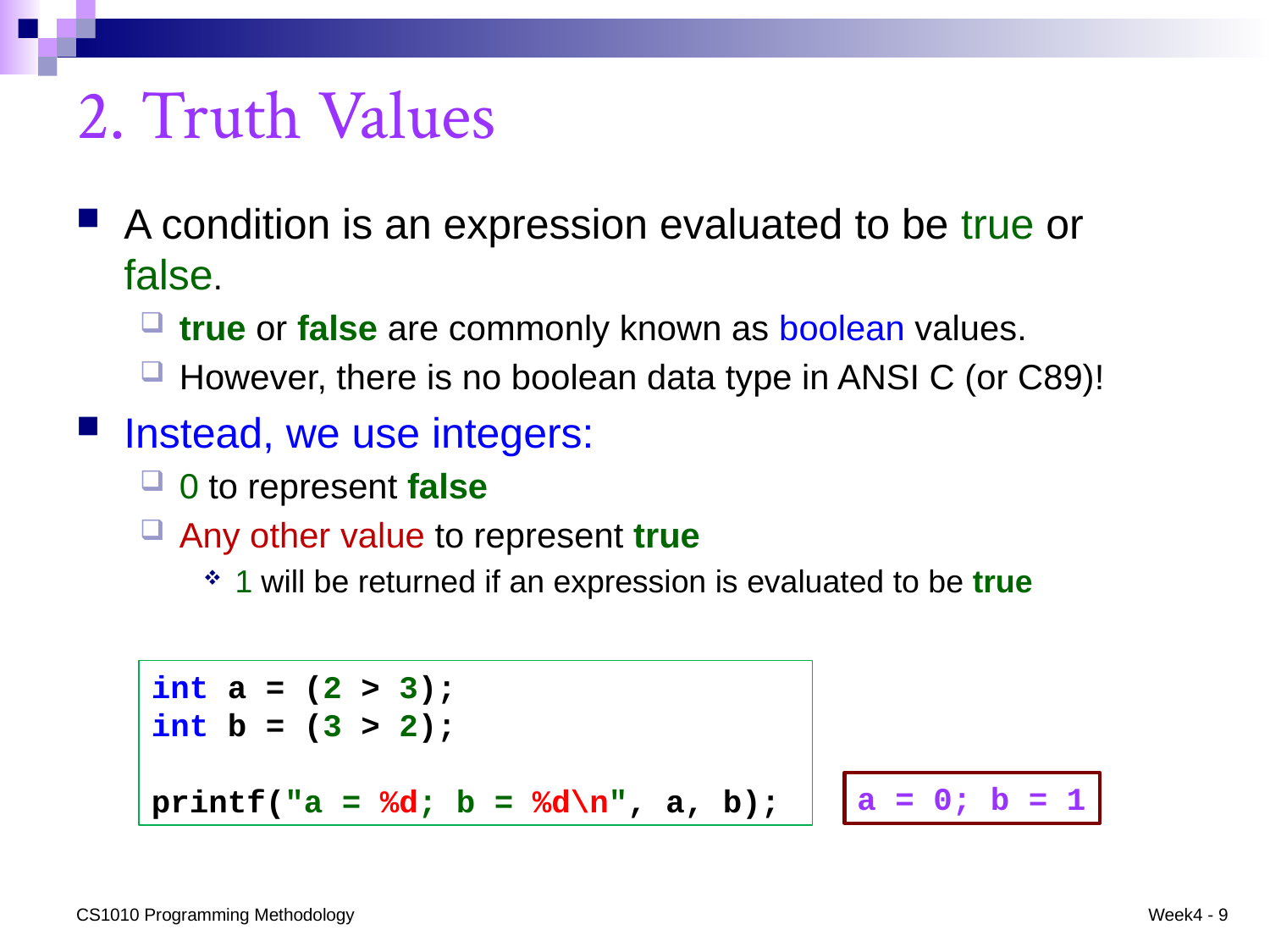

# 2. Truth Values
A condition is an expression evaluated to be true or false.
true or false are commonly known as boolean values.
However, there is no boolean data type in ANSI C (or C89)!
Instead, we use integers:
0 to represent false
Any other value to represent true
1 will be returned if an expression is evaluated to be true
int a = (2 > 3);
int b = (3 > 2);

printf("a = %d; b = %d\n", a, b);
a = 0; b = 1
CS1010 Programming Methodology
Week4 - 9